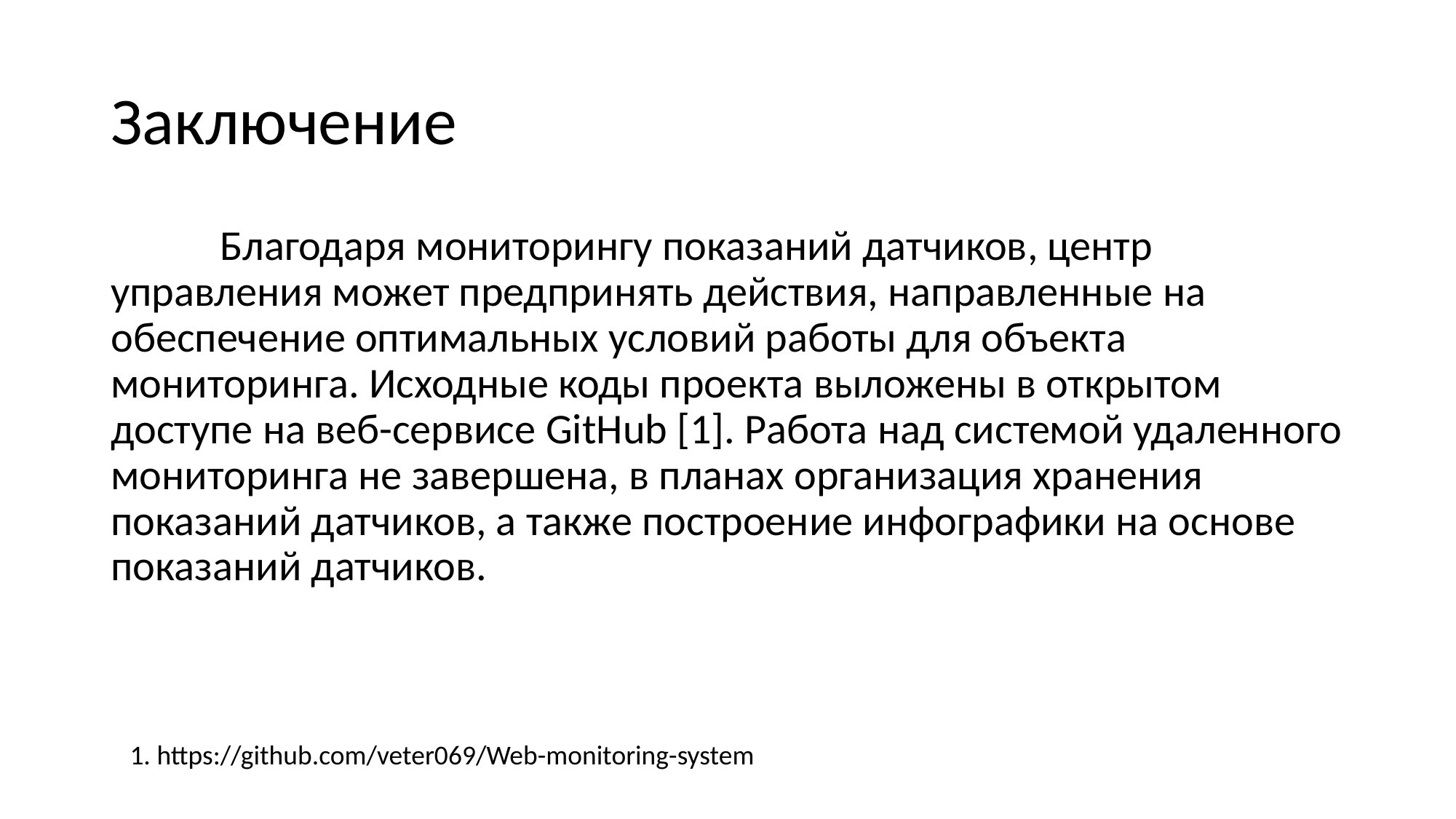

# Заключение
	Благодаря мониторингу показаний датчиков, центр управления может предпринять действия, направленные на обеспечение оптимальных условий работы для объекта мониторинга. Исходные коды проекта выложены в открытом доступе на веб-сервисе GitHub [1]. Работа над системой удаленного мониторинга не завершена, в планах организация хранения показаний датчиков, а также построение инфографики на основе показаний датчиков.

1. https://github.com/veter069/Web-monitoring-system